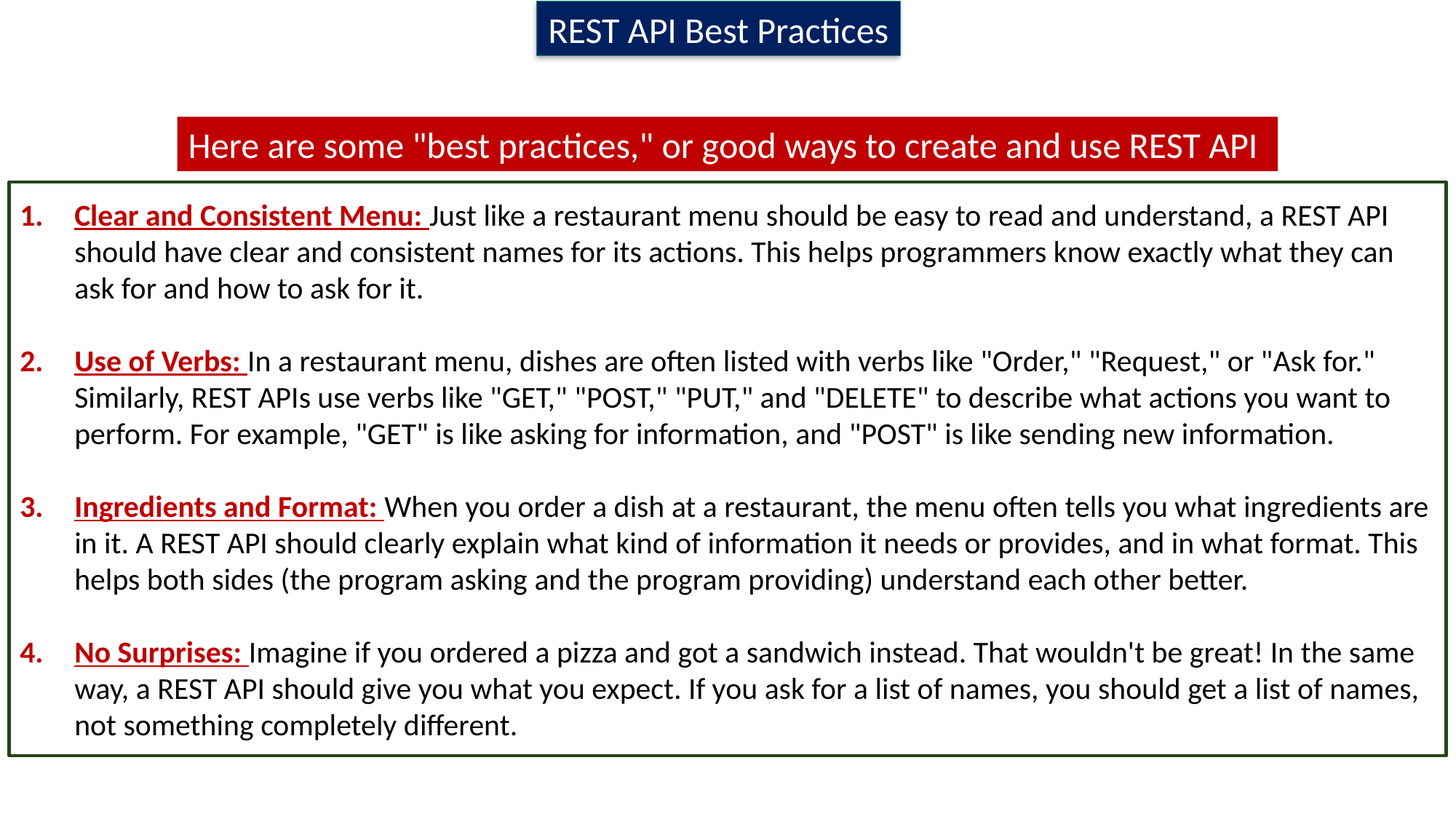

REST API Best Practices

Here are some "best practices," or good ways to create and use REST API
Clear and Consistent Menu: Just like a restaurant menu should be easy to read and understand, a REST API should have clear and consistent names for its actions. This helps programmers know exactly what they can ask for and how to ask for it.

Use of Verbs: In a restaurant menu, dishes are often listed with verbs like "Order," "Request," or "Ask for." Similarly, REST APIs use verbs like "GET," "POST," "PUT," and "DELETE" to describe what actions you want to perform. For example, "GET" is like asking for information, and "POST" is like sending new information.

Ingredients and Format: When you order a dish at a restaurant, the menu often tells you what ingredients are in it. A REST API should clearly explain what kind of information it needs or provides, and in what format. This helps both sides (the program asking and the program providing) understand each other better.

No Surprises: Imagine if you ordered a pizza and got a sandwich instead. That wouldn't be great! In the same way, a REST API should give you what you expect. If you ask for a list of names, you should get a list of names, not something completely different.